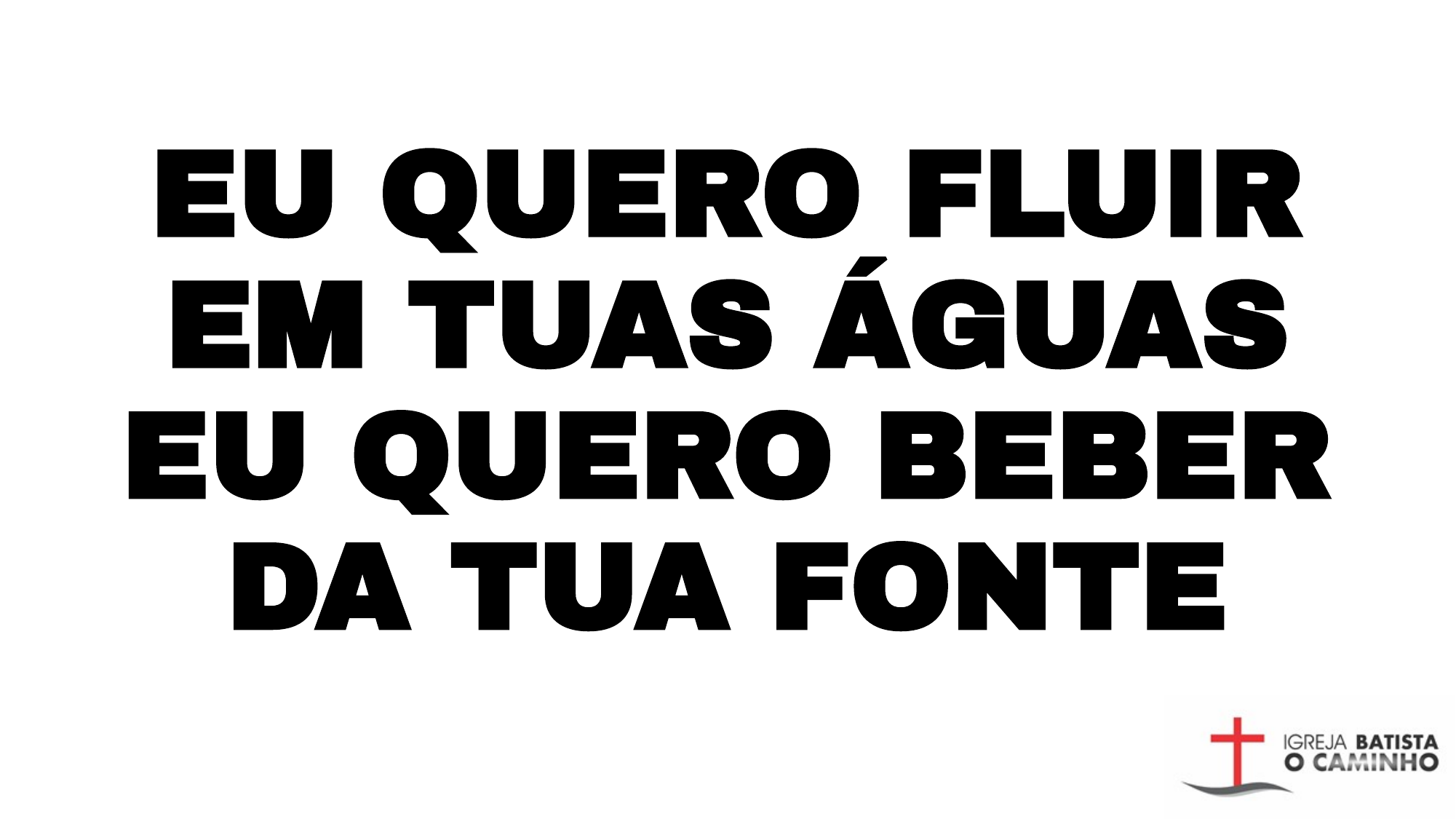

# EU QUERO FLUIR EM TUAS ÁGUAS EU QUERO BEBER DA TUA FONTE